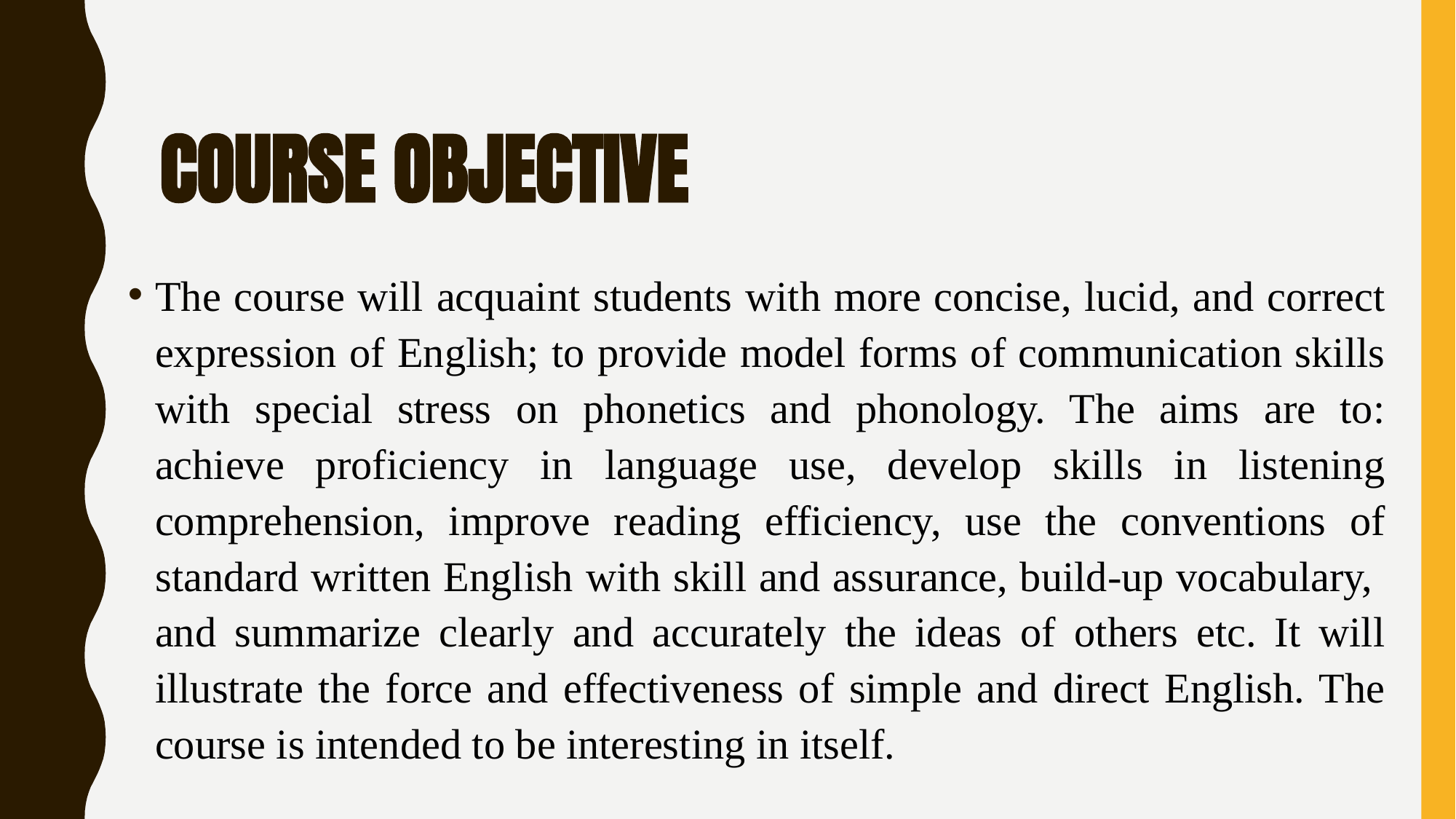

# COURSE OBJECTIVE
The course will acquaint students with more concise, lucid, and correct expression of English; to provide model forms of communication skills with special stress on phonetics and phonology. The aims are to: achieve proficiency in language use, develop skills in listening comprehension, improve reading efficiency, use the conventions of standard written English with skill and assurance, build-up vocabulary,  and summarize clearly and accurately the ideas of others etc. It will illustrate the force and effectiveness of simple and direct English. The course is intended to be interesting in itself.